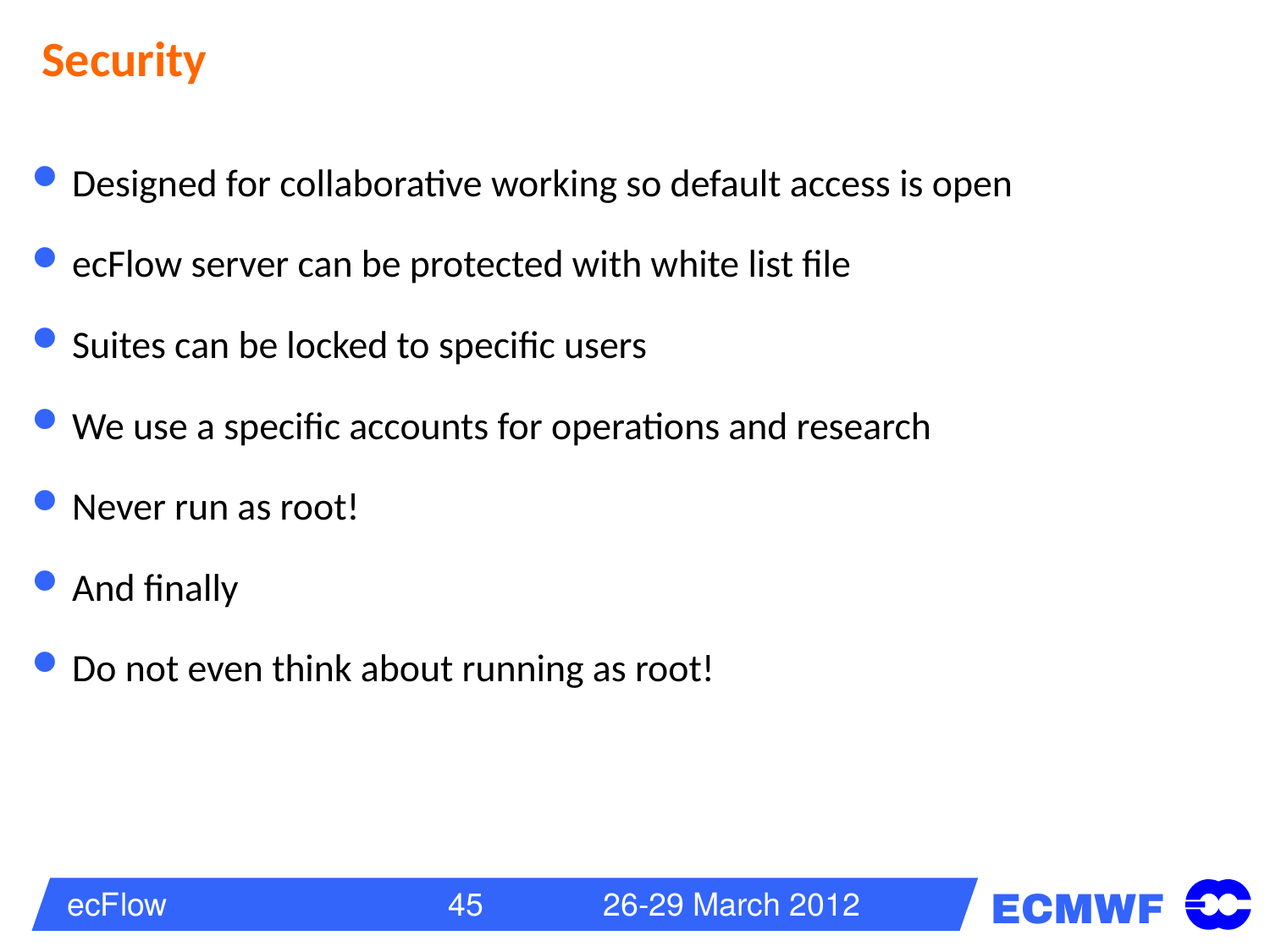

# Security
Designed for collaborative working so default access is open
ecFlow server can be protected with white list file
Suites can be locked to specific users
We use a specific accounts for operations and research
Never run as root!
And finally
Do not even think about running as root!